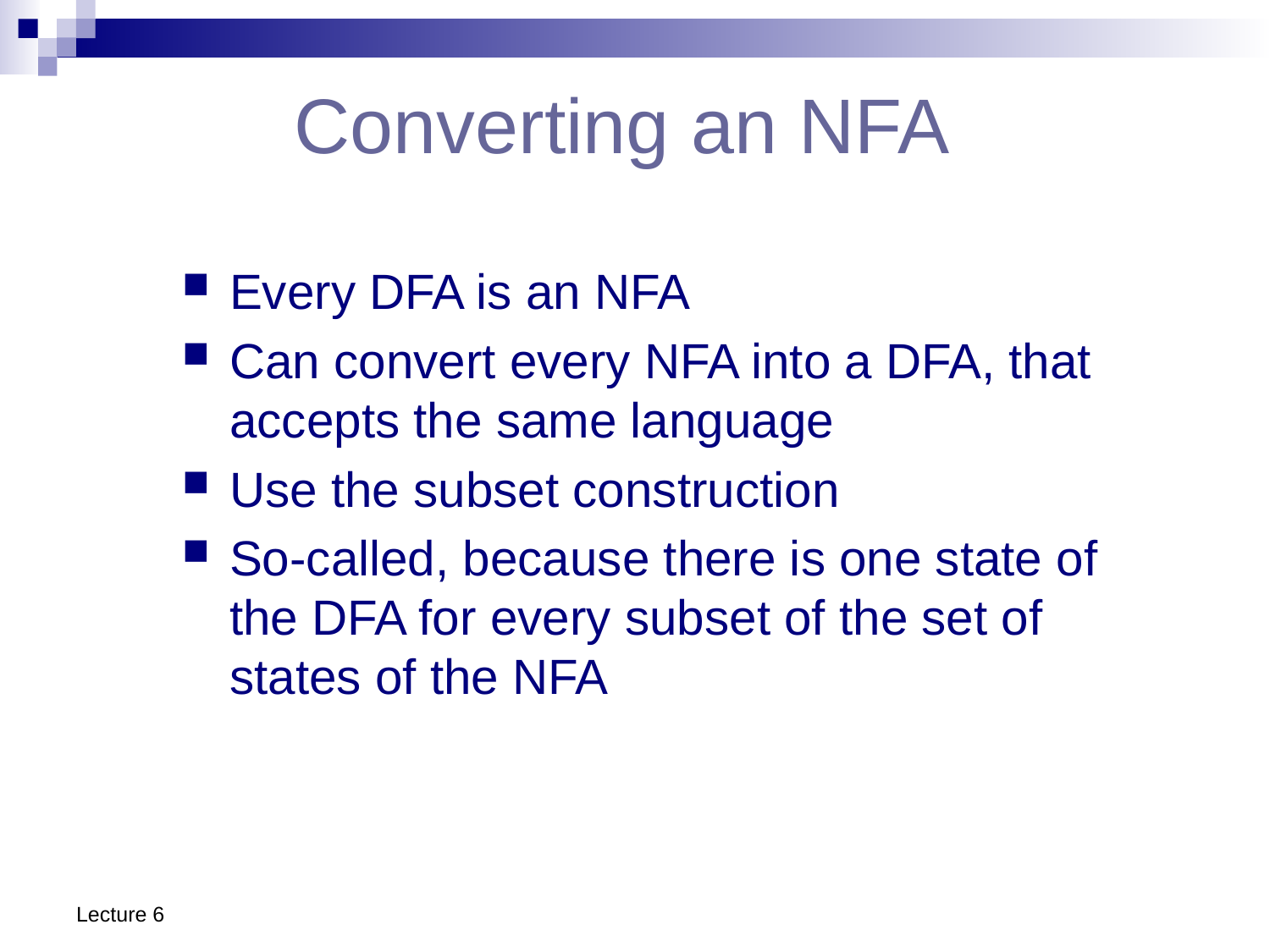

# Converting an NFA
Every DFA is an NFA
Can convert every NFA into a DFA, that accepts the same language
Use the subset construction
So-called, because there is one state of the DFA for every subset of the set of states of the NFA
Lecture 6